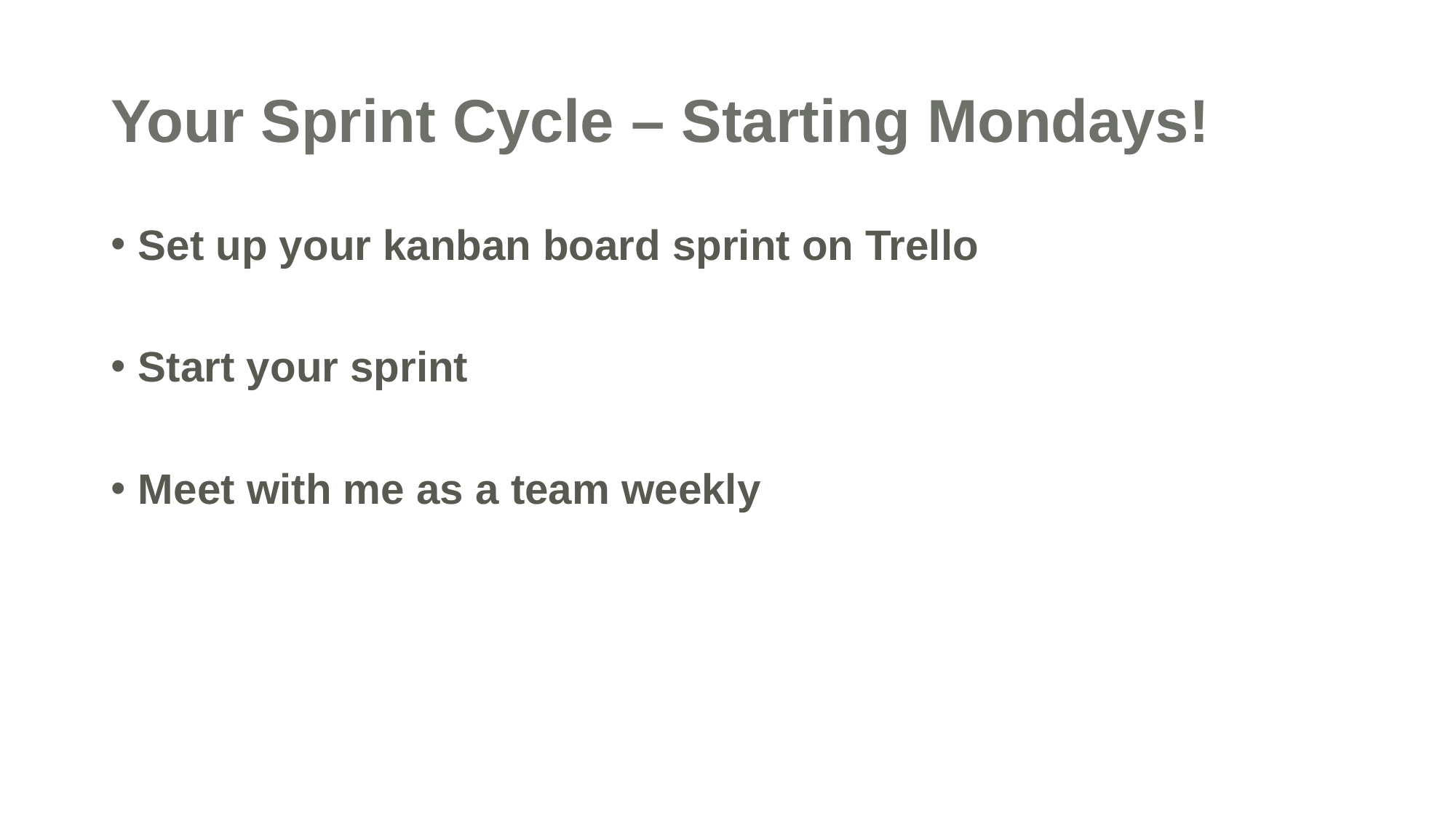

# Your Sprint Cycle – Starting Mondays!
Set up your kanban board sprint on Trello

Start your sprint

Meet with me as a team weekly